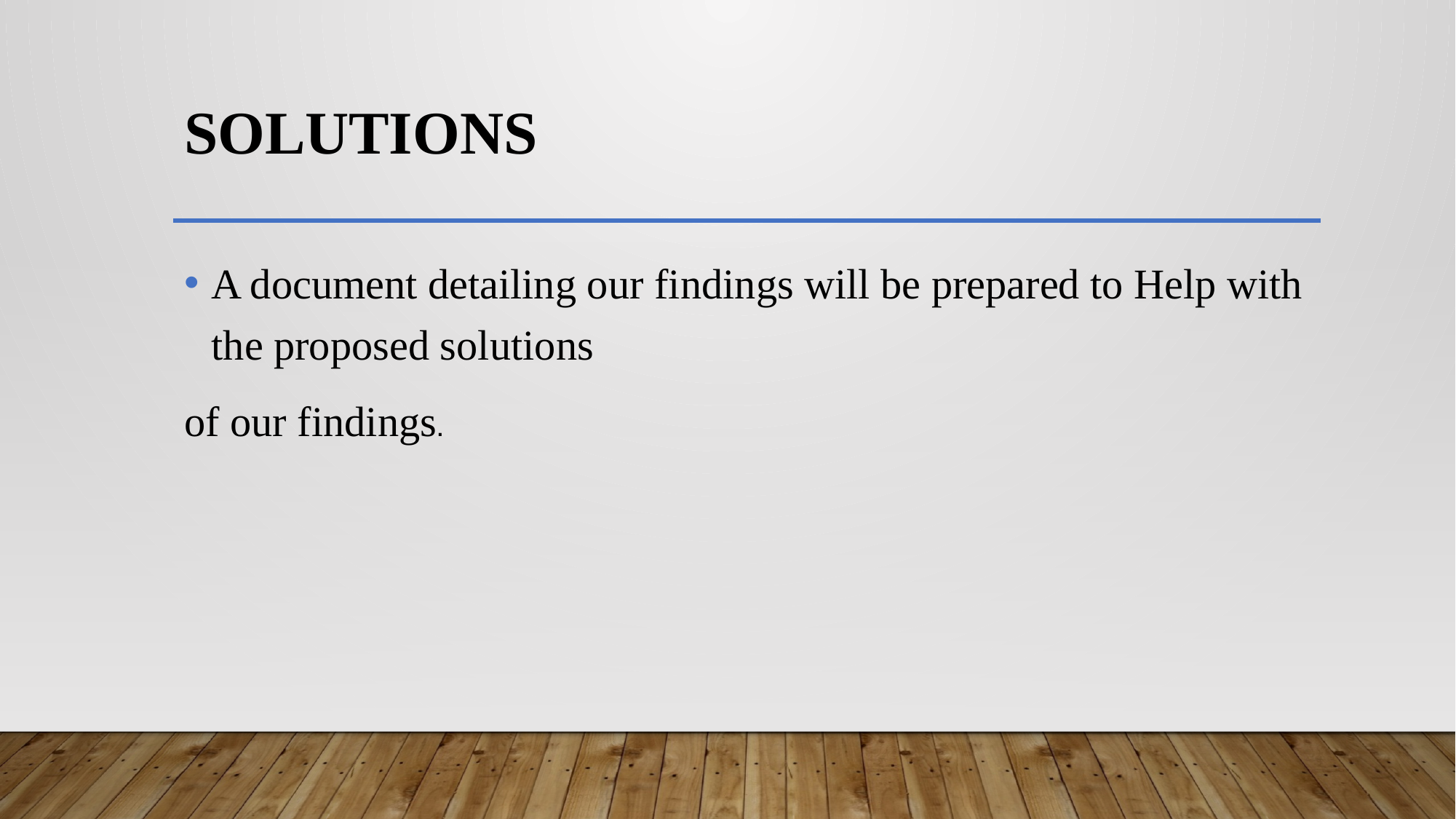

# solutions
A document detailing our findings will be prepared to Help with the proposed solutions
of our findings.